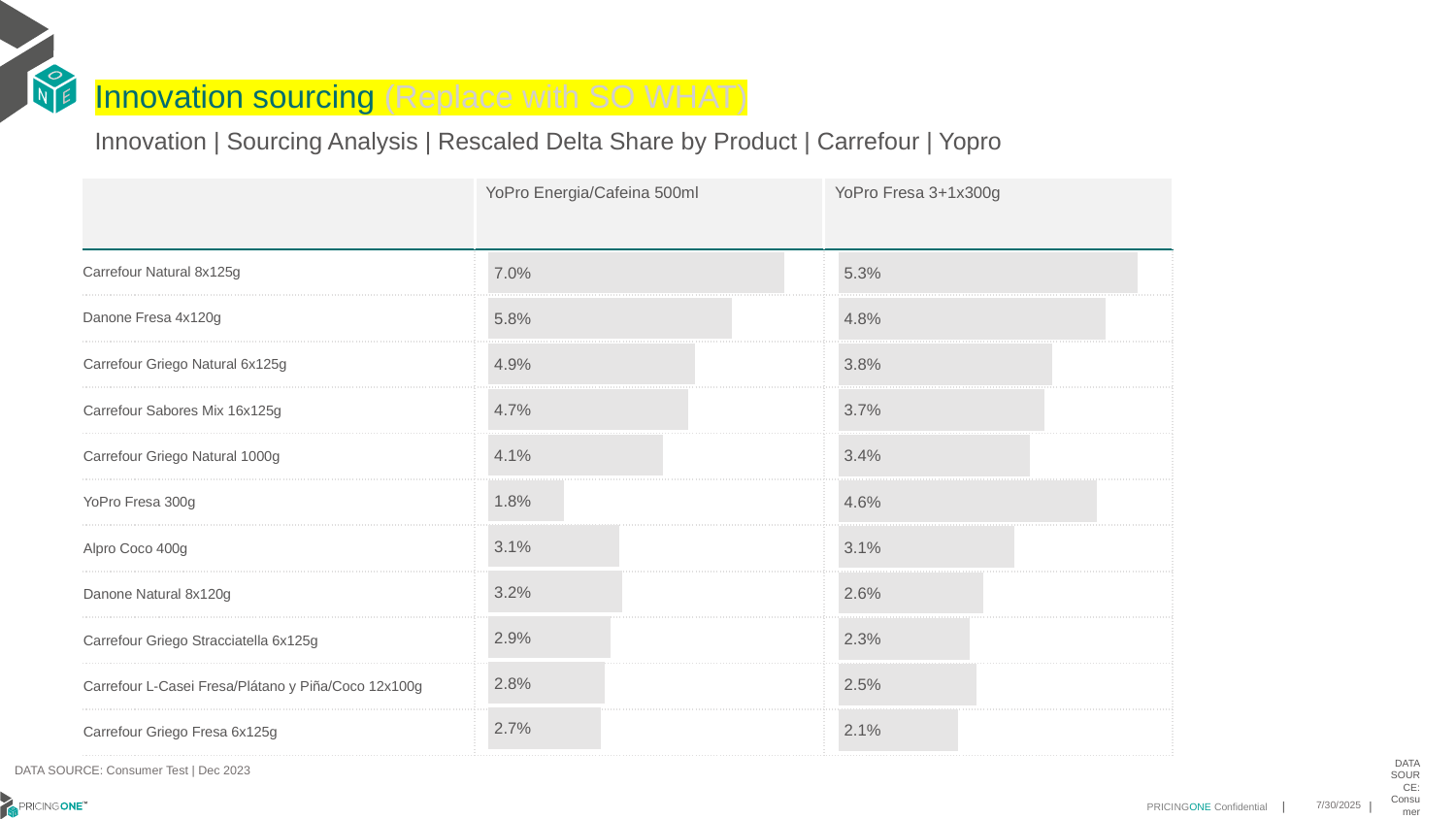

# Innovation sourcing (Replace with SO WHAT)
Innovation | Sourcing Analysis | Rescaled Delta Share by Product | Carrefour | Yopro
|  | YoPro Energia/Cafeina 500ml | YoPro Fresa 3+1x300g |
| --- | --- | --- |
| Carrefour Natural 8x125g |  |  |
| Danone Fresa 4x120g |  |  |
| Carrefour Griego Natural 6x125g |  |  |
| Carrefour Sabores Mix 16x125g |  |  |
| Carrefour Griego Natural 1000g |  |  |
| YoPro Fresa 300g |  |  |
| Alpro Coco 400g |  |  |
| Danone Natural 8x120g |  |  |
| Carrefour Griego Stracciatella 6x125g |  |  |
| Carrefour L-Casei Fresa/Plátano y Piña/Coco 12x100g |  |  |
| Carrefour Griego Fresa 6x125g |  |  |

### Chart

| Category | YoPro Fresa 3+1x300g |
|---|---|
| Carrefour Natural 8x125g | 0.0534396807095864 |
| Danone Fresa 4x120g | 0.04766697076954041 |
| Carrefour Griego Natural 6x125g | 0.038152125827881654 |
| Carrefour Sabores Mix 16x125g | 0.036717484213011305 |
| Carrefour Griego Natural 1000g | 0.03420743495663107 |
| YoPro Fresa 300g | 0.04615609061383595 |
| Alpro Coco 400g | 0.03147144120000215 |
| Danone Natural 8x120g | 0.025846398208466476 |
| Carrefour Griego Stracciatella 6x125g | 0.023359734715162943 |
| Carrefour L-Casei Fresa/Plátano y Piña/Coco 12x100g | 0.024626983961100326 |
| Carrefour Griego Fresa 6x125g | 0.021339458794821773 |

### Chart

| Category | YoPro Energia/Cafeina 500ml |
|---|---|
| Carrefour Natural 8x125g | 0.07013789295873615 |
| Danone Fresa 4x120g | 0.05760121613567815 |
| Carrefour Griego Natural 6x125g | 0.04899242821429311 |
| Carrefour Sabores Mix 16x125g | 0.04730084067456885 |
| Carrefour Griego Natural 1000g | 0.041375701155072935 |
| YoPro Fresa 300g | 0.01798315336966228 |
| Alpro Coco 400g | 0.03106397922325373 |
| Danone Natural 8x120g | 0.0316412070248481 |
| Carrefour Griego Stracciatella 6x125g | 0.02888528192950795 |
| Carrefour L-Casei Fresa/Plátano y Piña/Coco 12x100g | 0.027518730599881074 |
| Carrefour Griego Fresa 6x125g | 0.02665656789325703 |
DATA SOURCE: Consumer Test | Dec 2023

7/30/2025
DATA SOURCE: Consumer Test | April 2025